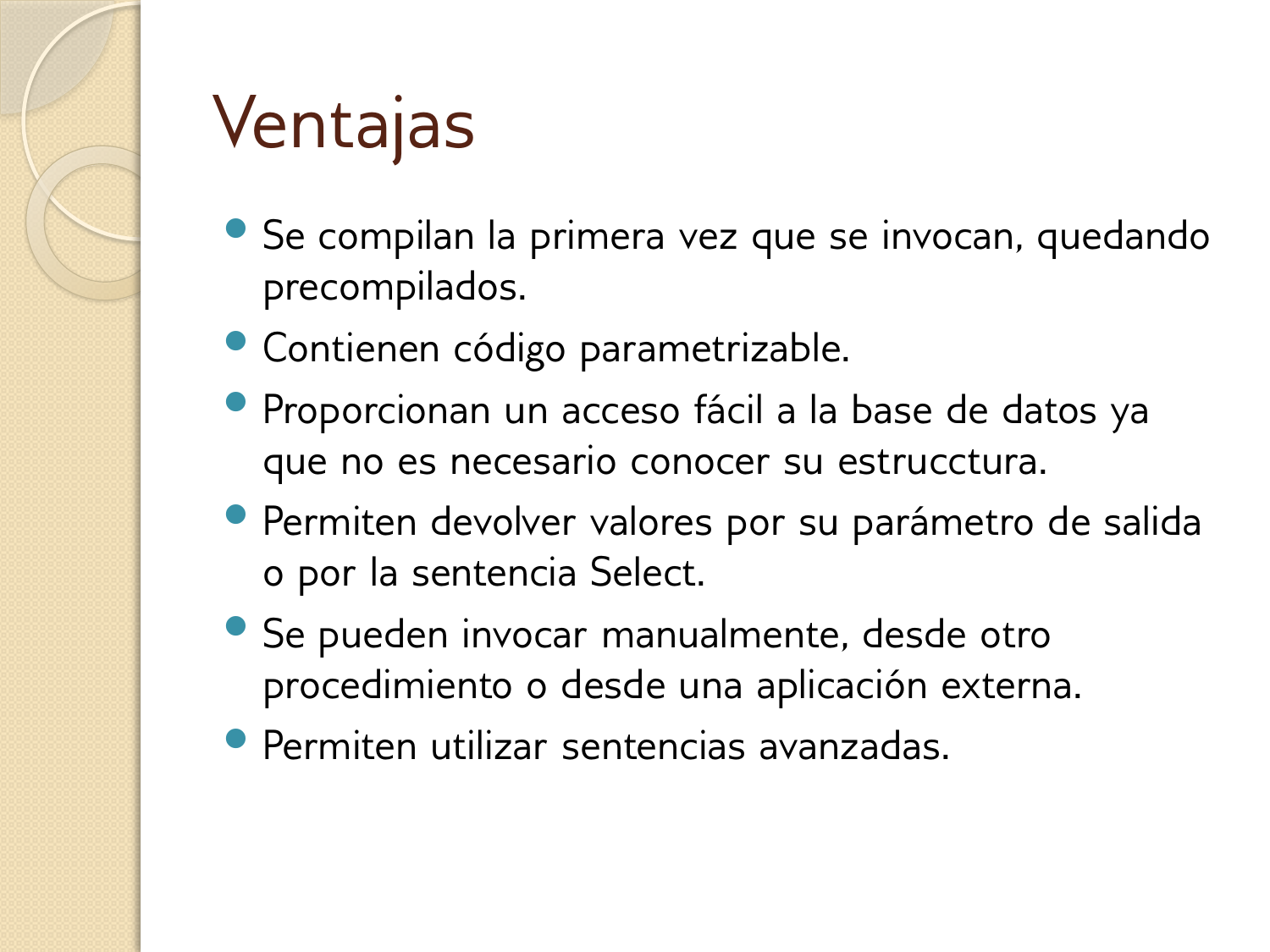

# Ventajas
Se compilan la primera vez que se invocan, quedando precompilados.
Contienen código parametrizable.
Proporcionan un acceso fácil a la base de datos ya que no es necesario conocer su estrucctura.
Permiten devolver valores por su parámetro de salida o por la sentencia Select.
Se pueden invocar manualmente, desde otro procedimiento o desde una aplicación externa.
Permiten utilizar sentencias avanzadas.